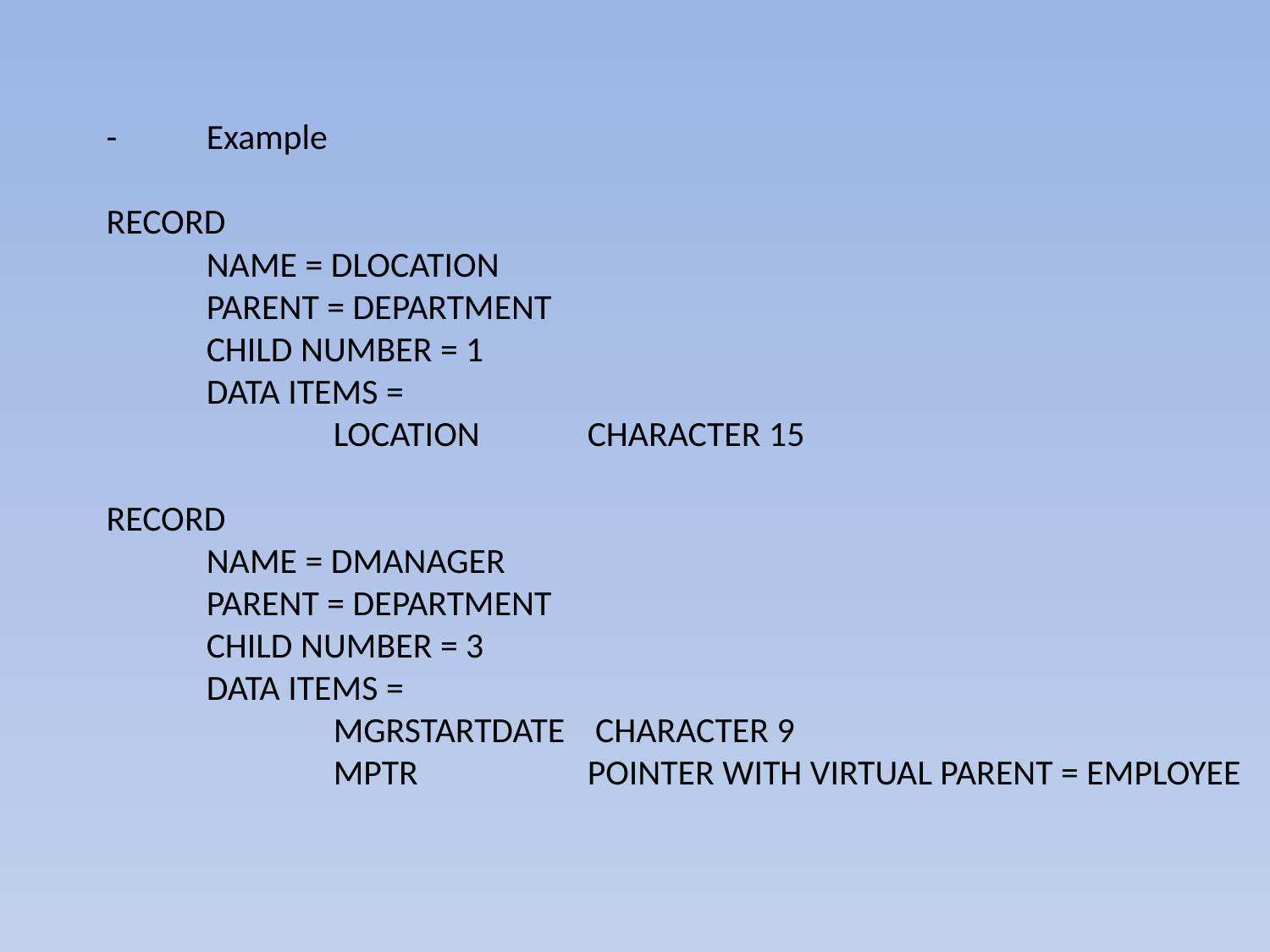

-	Example

RECORD
	NAME = DLOCATION
	PARENT = DEPARTMENT
	CHILD NUMBER = 1
	DATA ITEMS =
		LOCATION	CHARACTER 15

RECORD
	NAME = DMANAGER
	PARENT = DEPARTMENT
	CHILD NUMBER = 3
	DATA ITEMS =
		MGRSTARTDATE	 CHARACTER 9
		MPTR		POINTER WITH VIRTUAL PARENT = EMPLOYEE